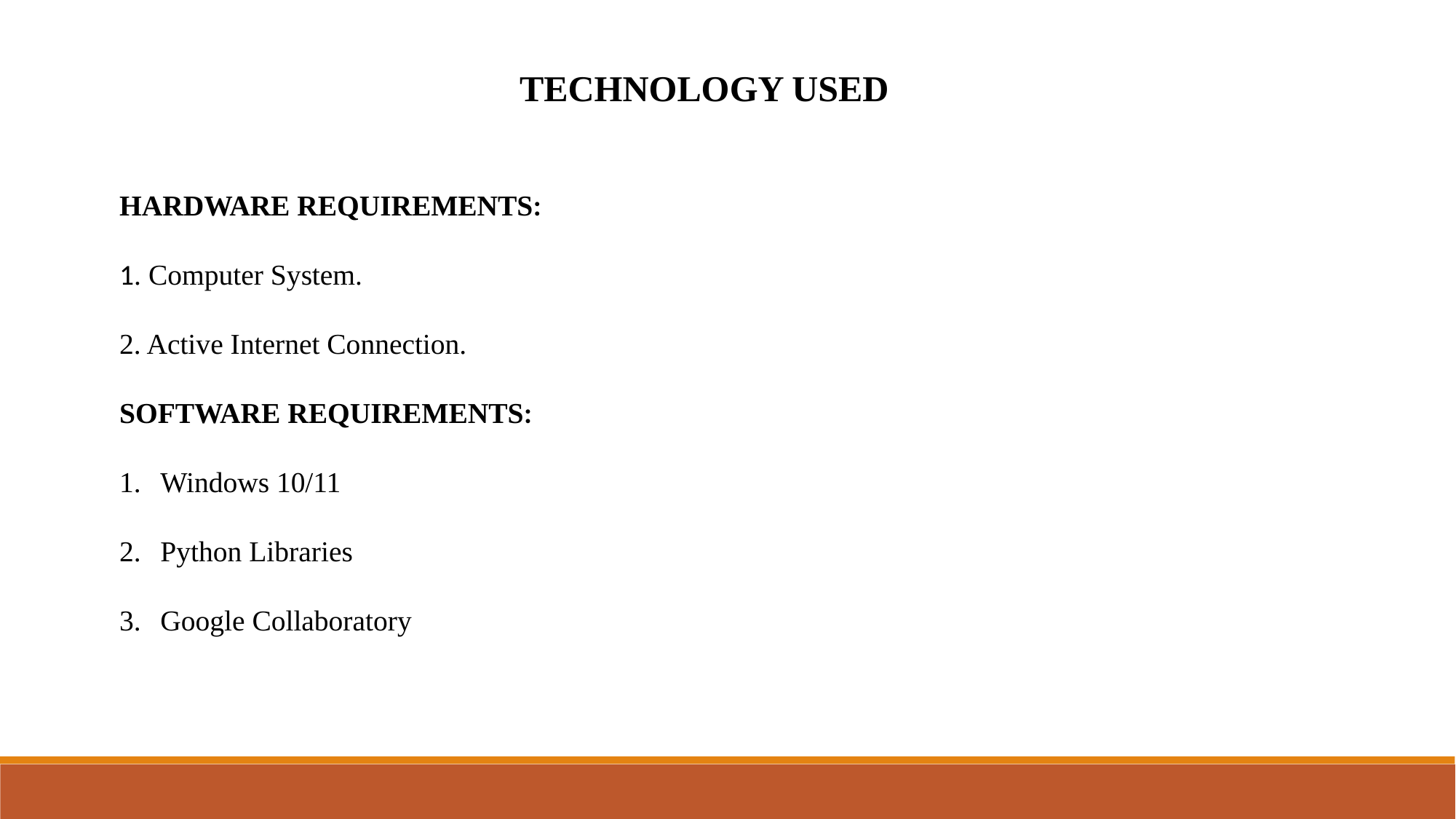

TECHNOLOGY USED

HARDWARE REQUIREMENTS:
1. Computer System.
2. Active Internet Connection.
SOFTWARE REQUIREMENTS:
Windows 10/11
Python Libraries
Google Collaboratory